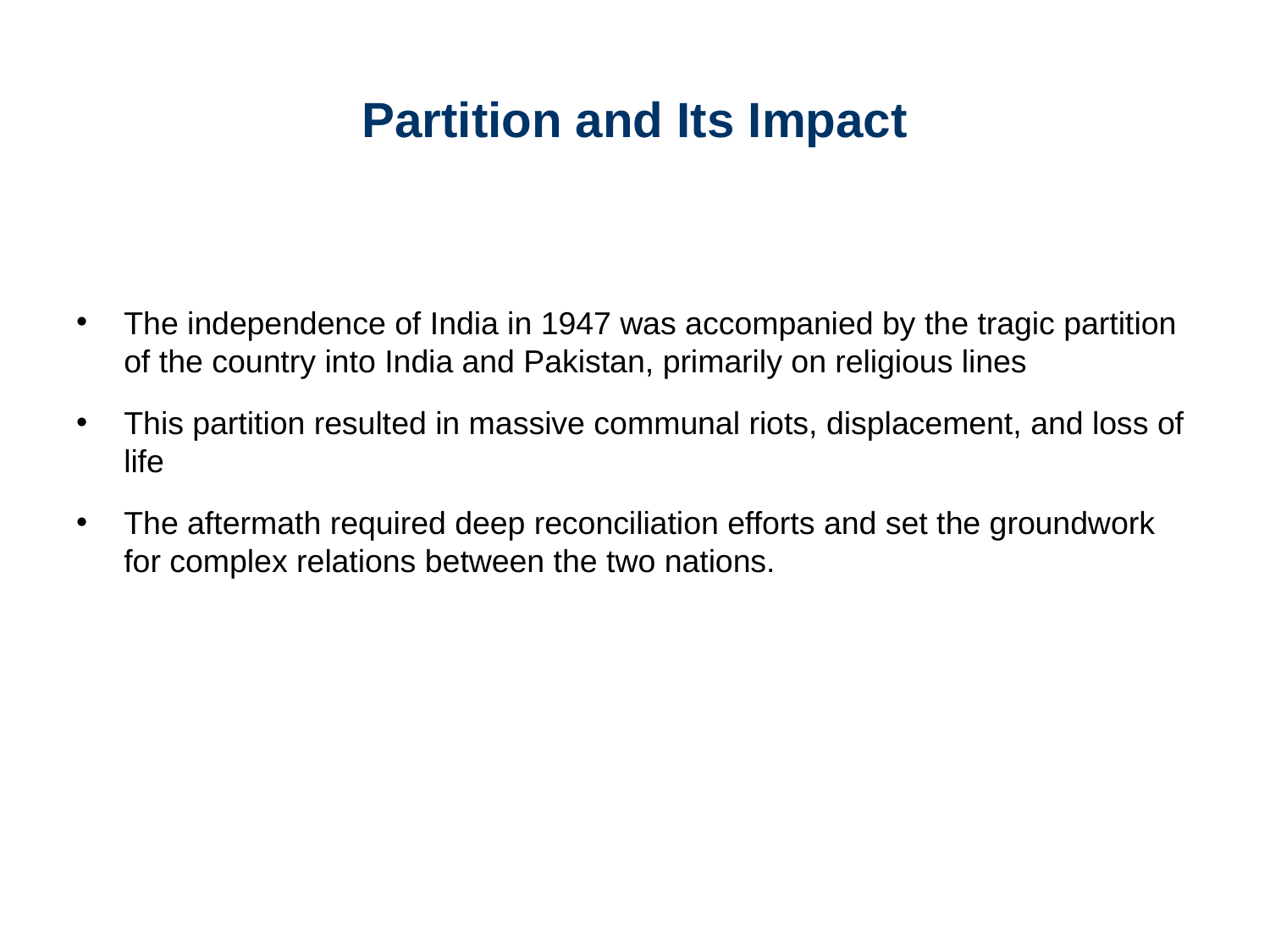

# Partition and Its Impact

The independence of India in 1947 was accompanied by the tragic partition of the country into India and Pakistan, primarily on religious lines
This partition resulted in massive communal riots, displacement, and loss of life
The aftermath required deep reconciliation efforts and set the groundwork for complex relations between the two nations.